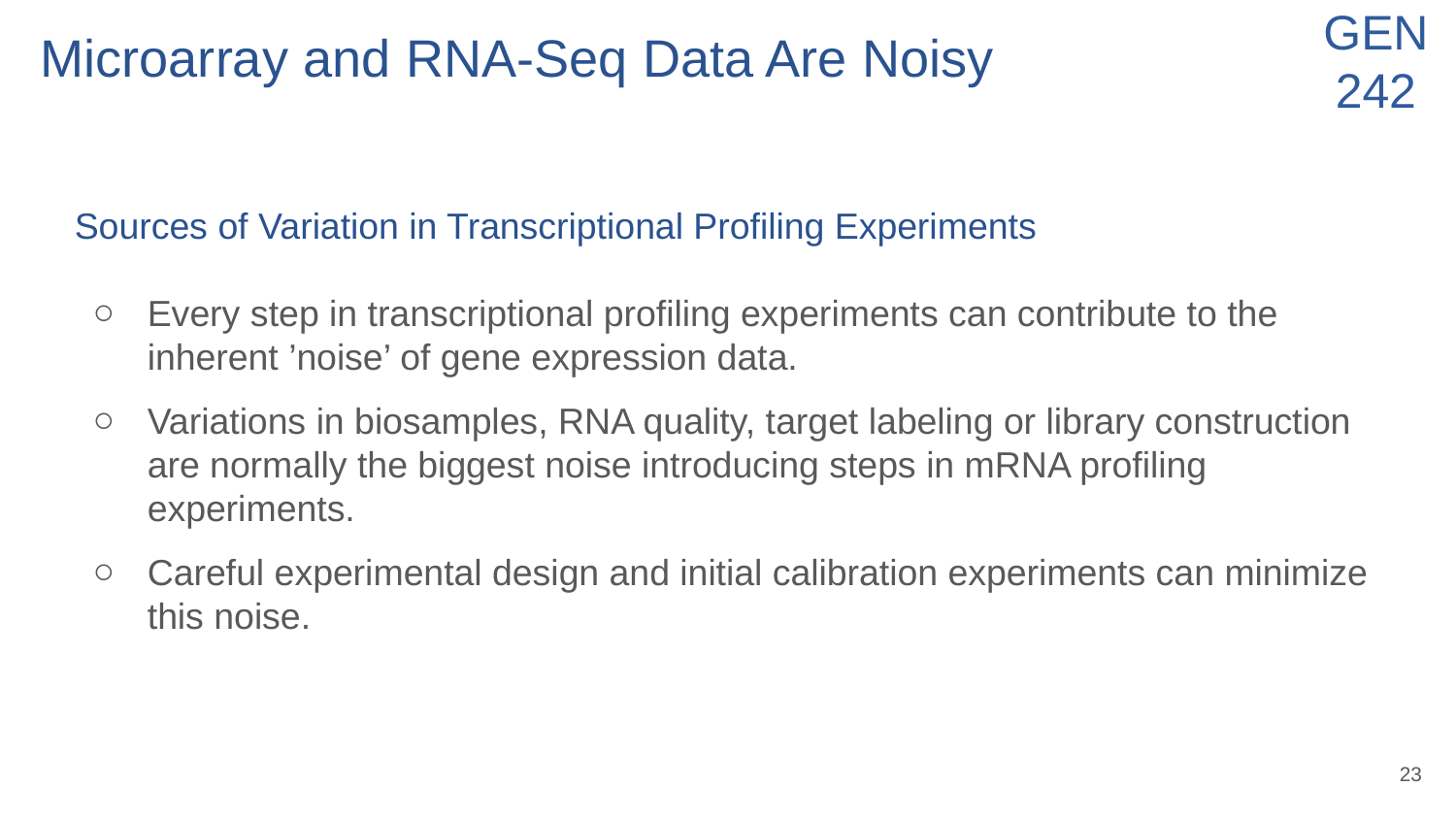

# Microarray and RNA-Seq Data Are Noisy
Sources of Variation in Transcriptional Profiling Experiments

Every step in transcriptional profiling experiments can contribute to the inherent ’noise’ of gene expression data.
Variations in biosamples, RNA quality, target labeling or library construction are normally the biggest noise introducing steps in mRNA profiling experiments.
Careful experimental design and initial calibration experiments can minimize this noise.

23